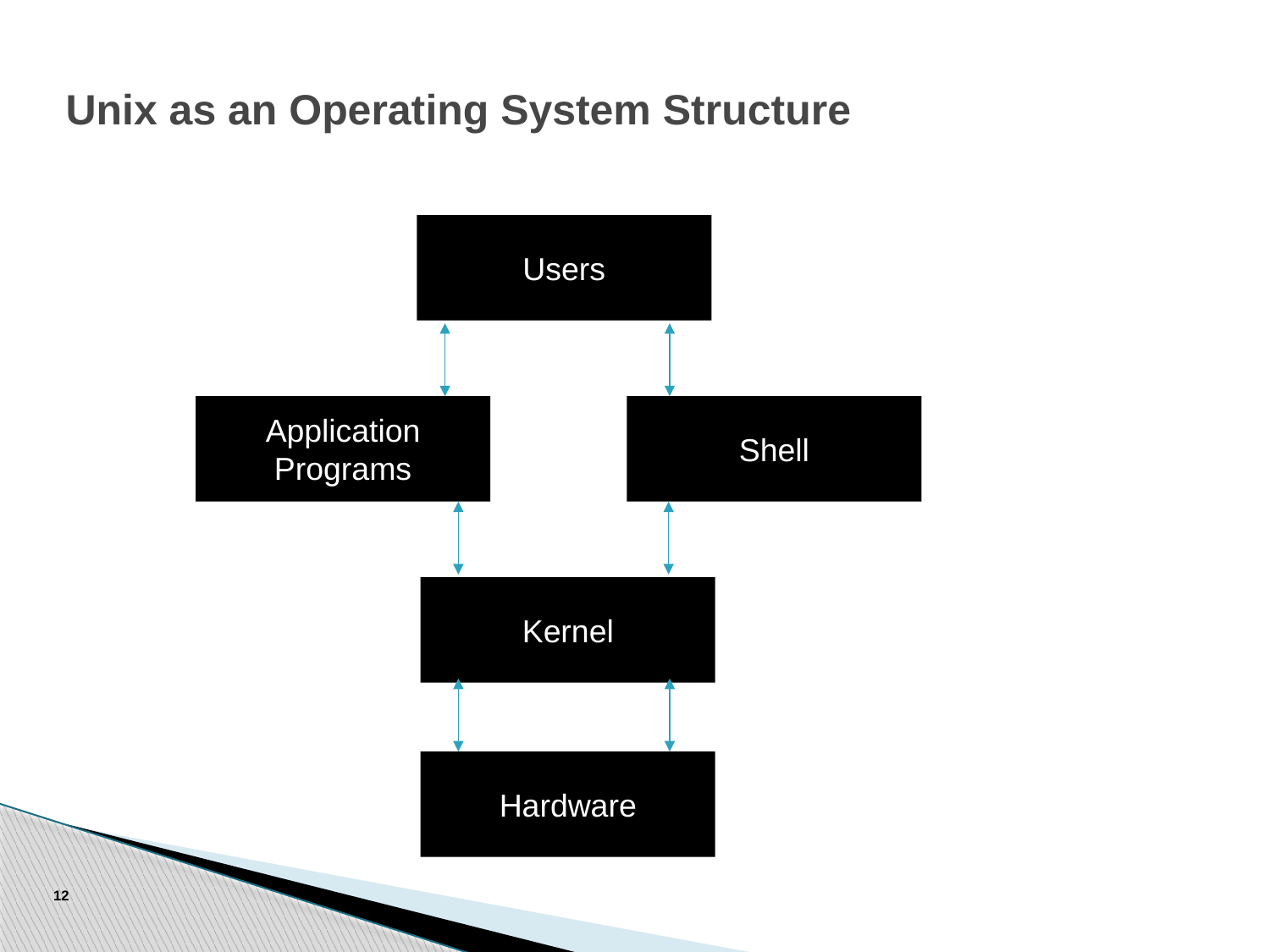

# Unix as an Operating System Structure
Users
Application Programs
Shell
Kernel
Hardware
12